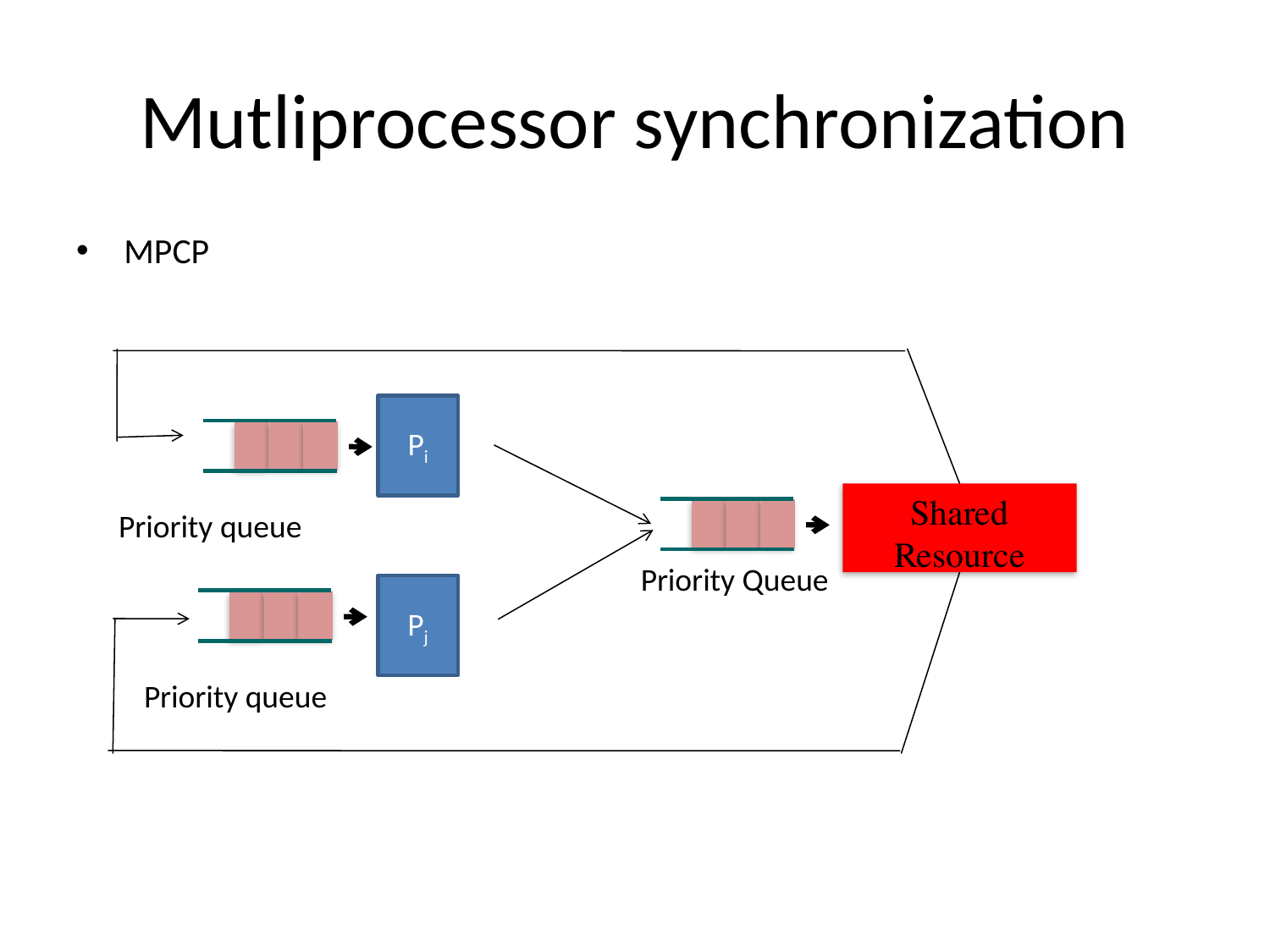

# Mutliprocessor synchronization
MPCP
Pi

Shared
Resource

Priority queue
Priority Queue
Pj

Priority queue